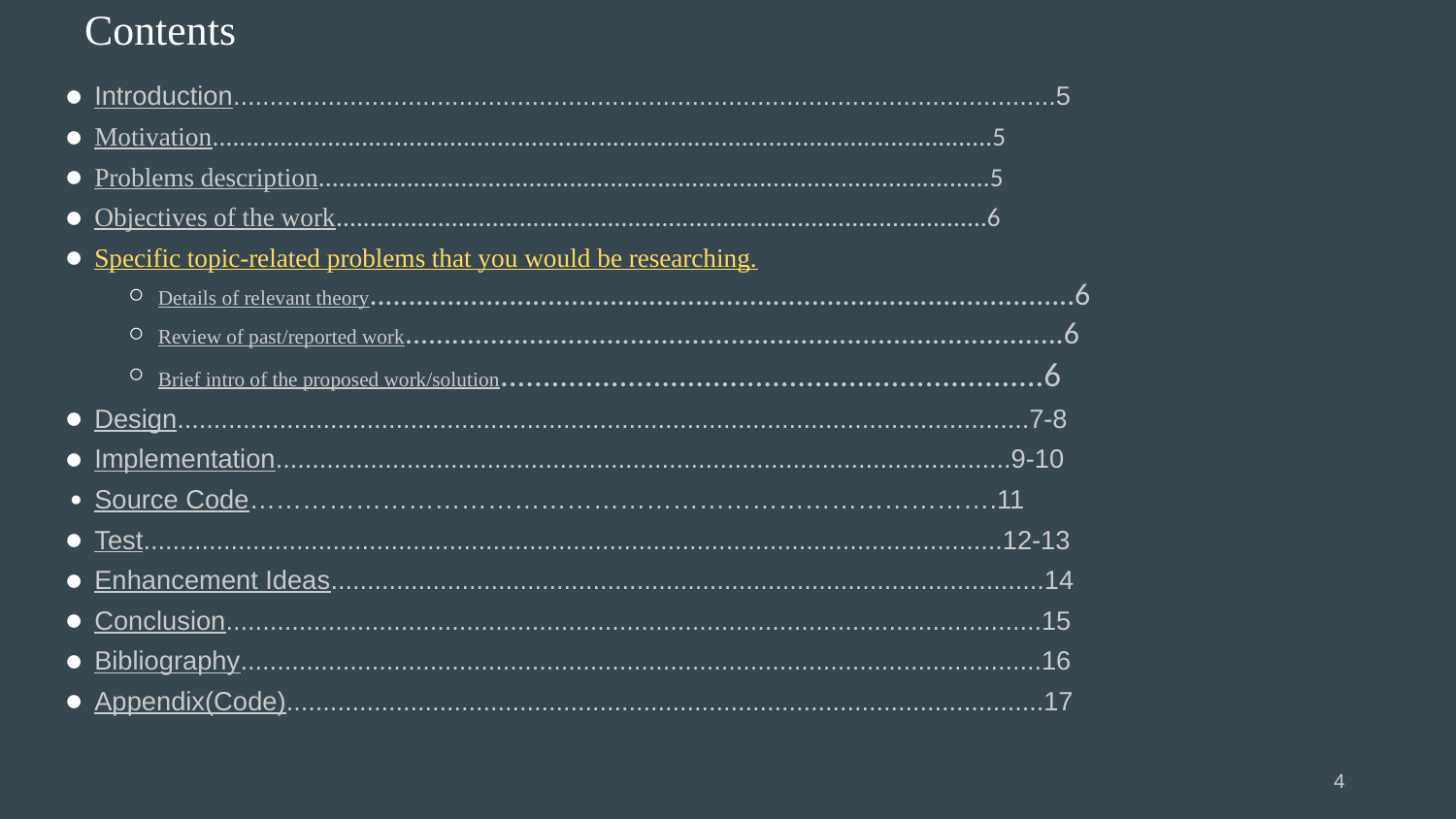

# Contents
Introduction.................................................................................................................5
Motivation...................................................................................................................5
Problems description...................................................................................................5
Objectives of the work................................................................................................6
Specific topic-related problems that you would be researching.
Details of relevant theory...........................................................................................6
Review of past/reported work.....................................................................................6
Brief intro of the proposed work/solution................................................................6
Design.....................................................................................................................7-8
Implementation.....................................................................................................9-10
Source Code………………………………………………………………………….11
Test......................................................................................................................12-13
Enhancement Ideas..................................................................................................14
Conclusion................................................................................................................15
Bibliography..............................................................................................................16
Appendix(Code)........................................................................................................17

4